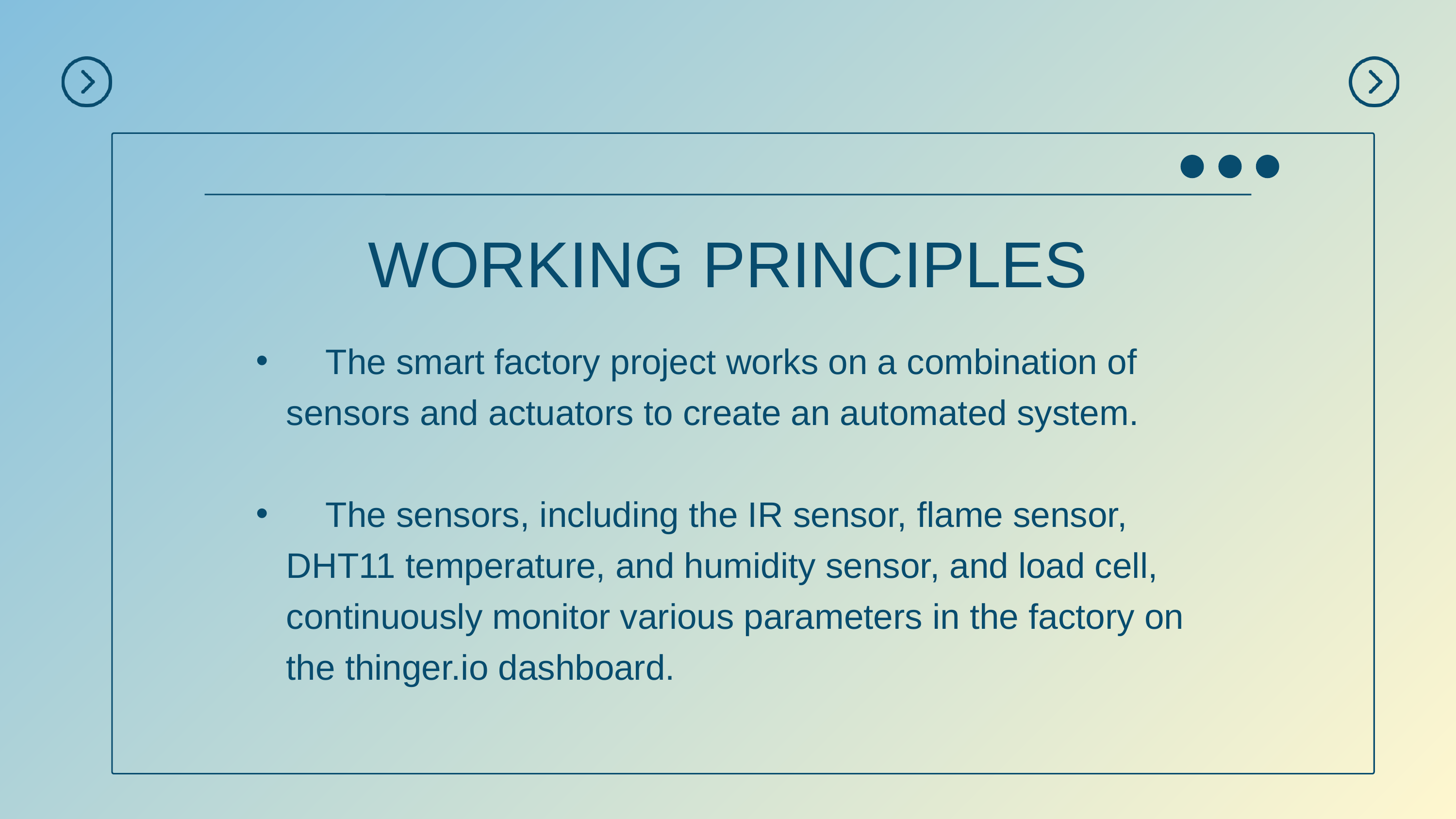

WORKING PRINCIPLES
    The smart factory project works on a combination of sensors and actuators to create an automated system.

    The sensors, including the IR sensor, flame sensor, DHT11 temperature, and humidity sensor, and load cell, continuously monitor various parameters in the factory on the thinger.io dashboard.